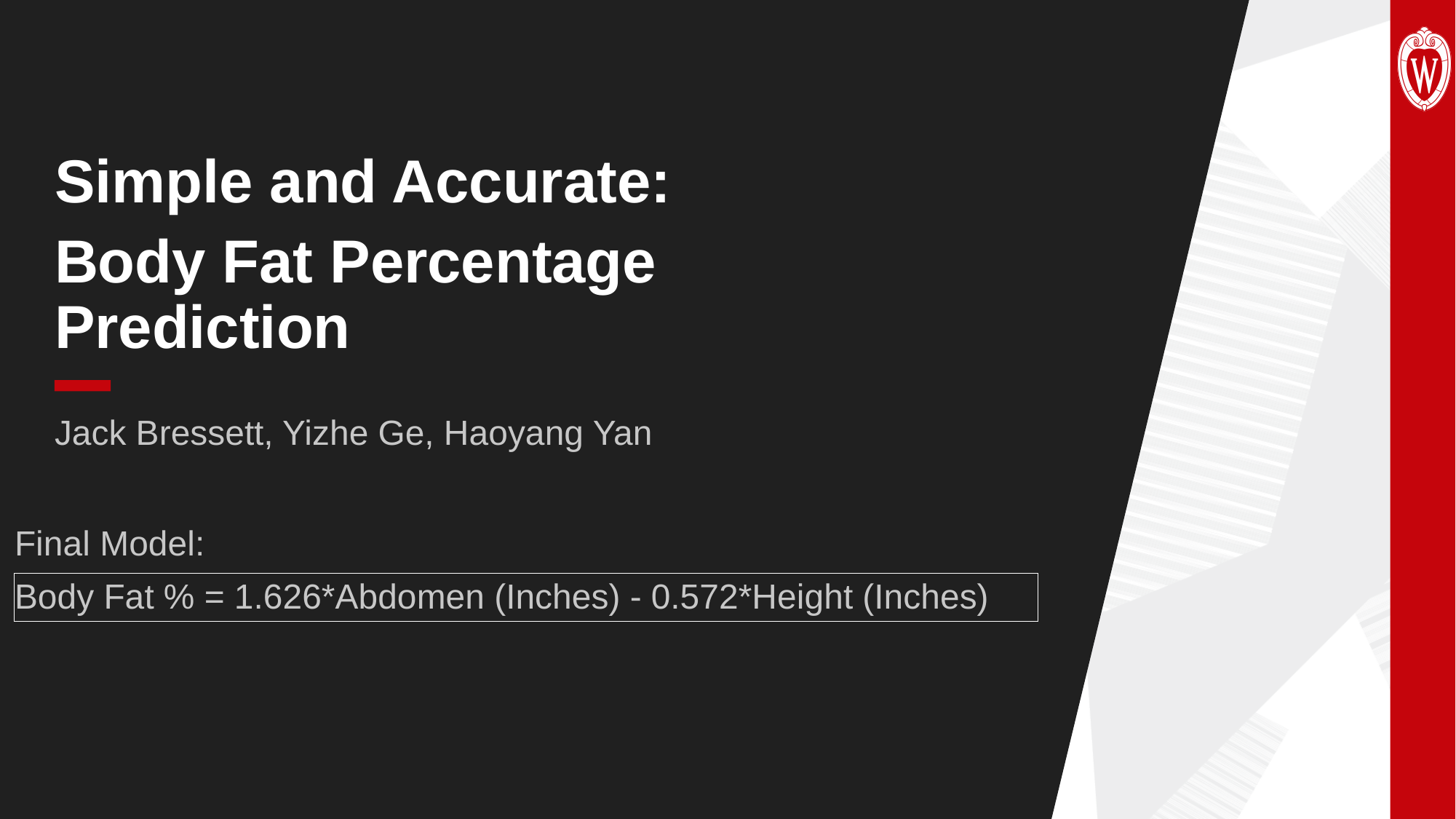

Simple and Accurate:
Body Fat Percentage Prediction
Jack Bressett, Yizhe Ge, Haoyang Yan
Final Model:
Body Fat % = 1.626*Abdomen (Inches) - 0.572*Height (Inches)